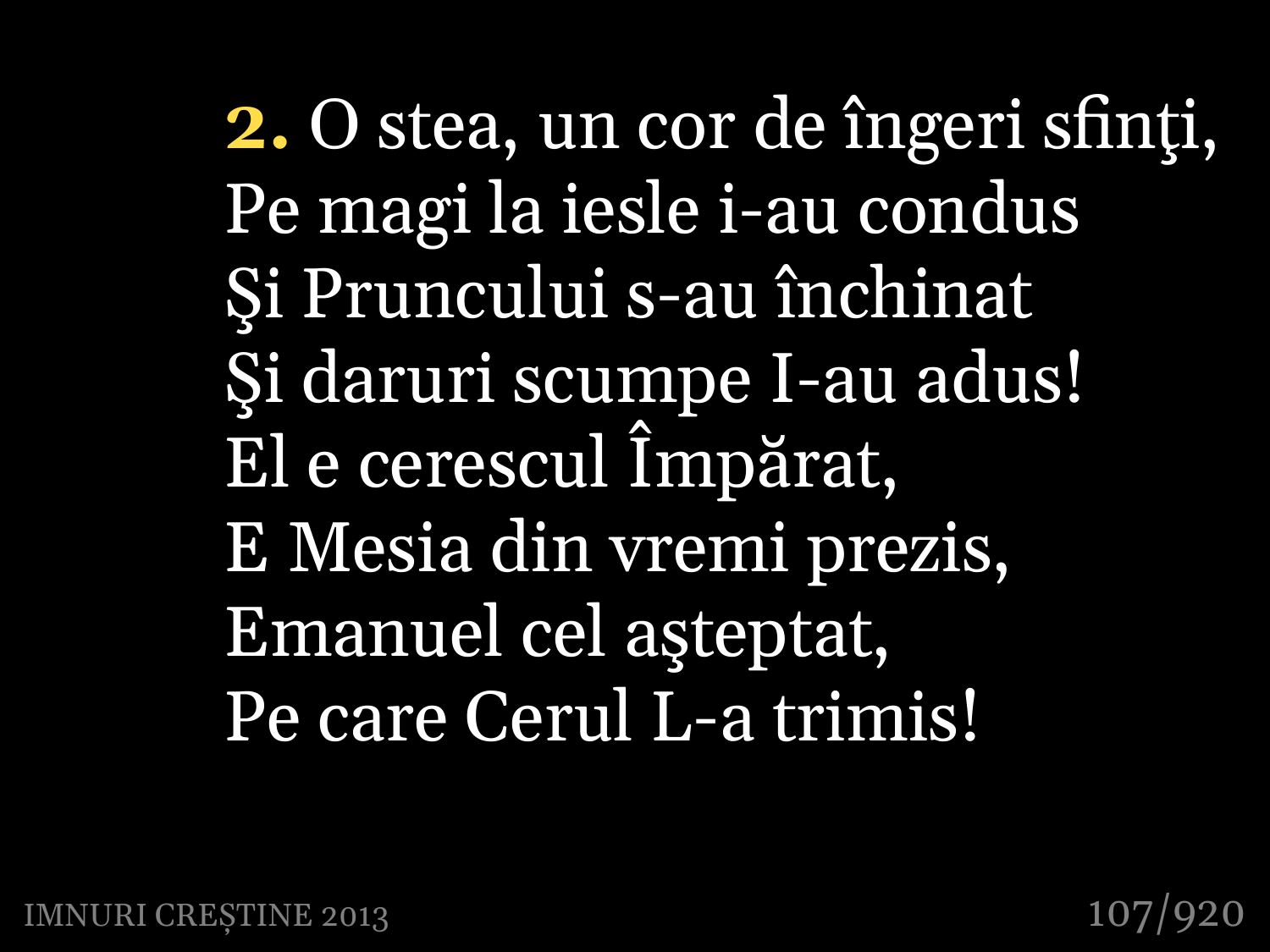

2. O stea, un cor de îngeri sfinţi,
Pe magi la iesle i-au condus
Şi Pruncului s-au închinat
Şi daruri scumpe I-au adus!
El e cerescul Împărat,
E Mesia din vremi prezis,
Emanuel cel aşteptat,
Pe care Cerul L-a trimis!
107/920
IMNURI CREȘTINE 2013